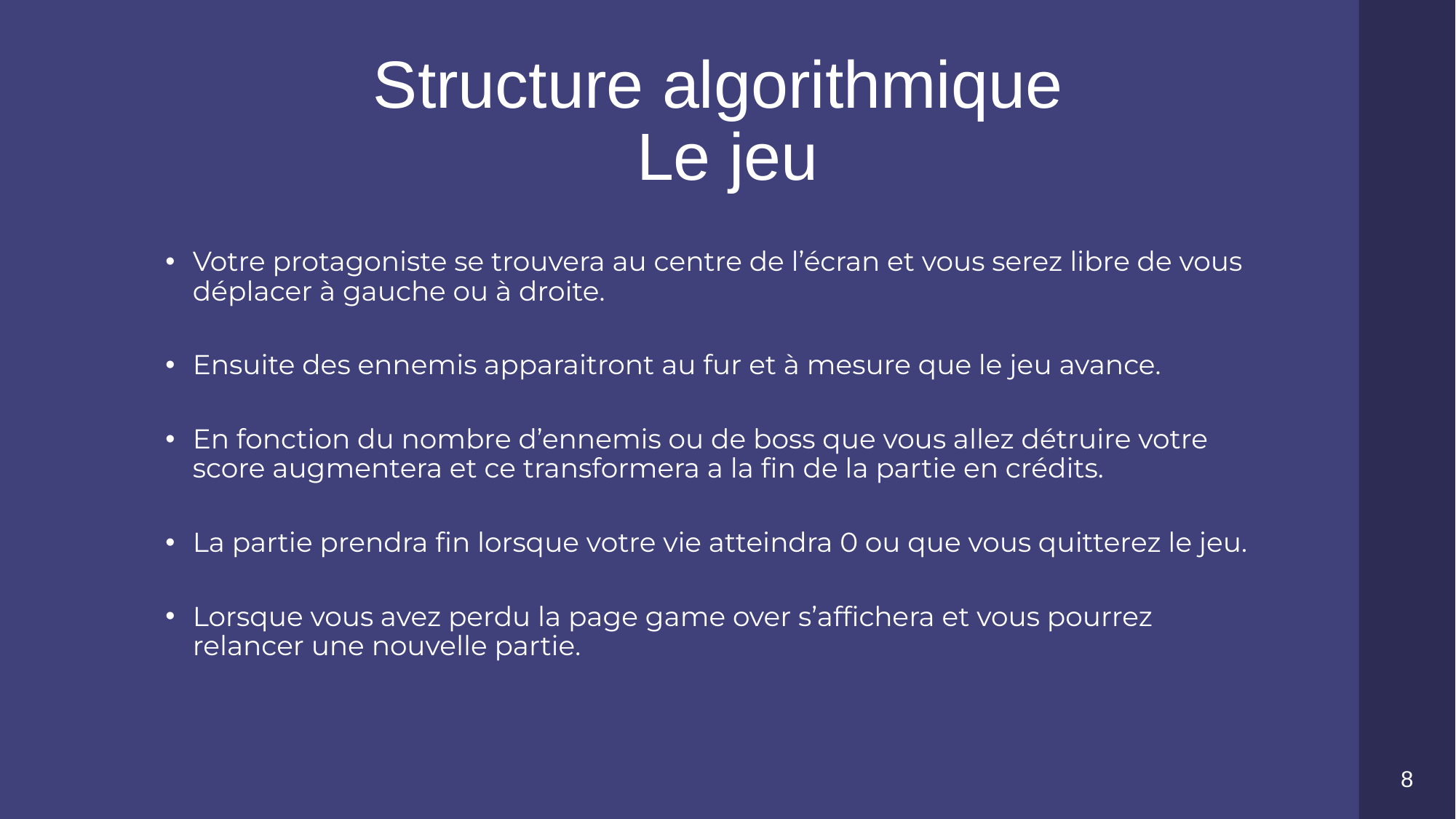

# Structure algorithmique Le jeu

Votre protagoniste se trouvera au centre de l’écran et vous serez libre de vous déplacer à gauche ou à droite.

Ensuite des ennemis apparaitront au fur et à mesure que le jeu avance.

En fonction du nombre d’ennemis ou de boss que vous allez détruire votre score augmentera et ce transformera a la fin de la partie en crédits.

La partie prendra fin lorsque votre vie atteindra 0 ou que vous quitterez le jeu.

Lorsque vous avez perdu la page game over s’affichera et vous pourrez relancer une nouvelle partie.
8